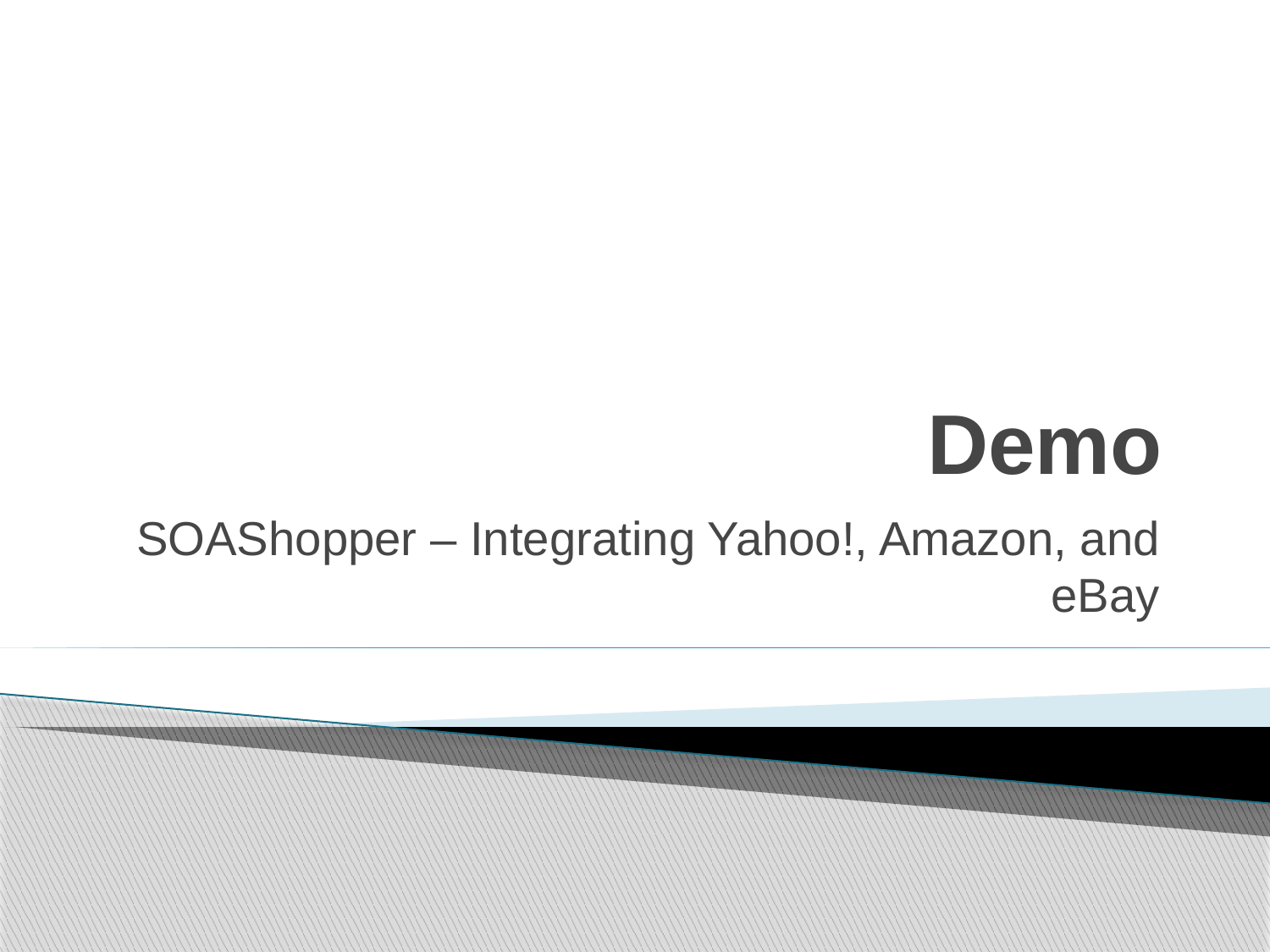

# Demo
SOAShopper – Integrating Yahoo!, Amazon, and eBay